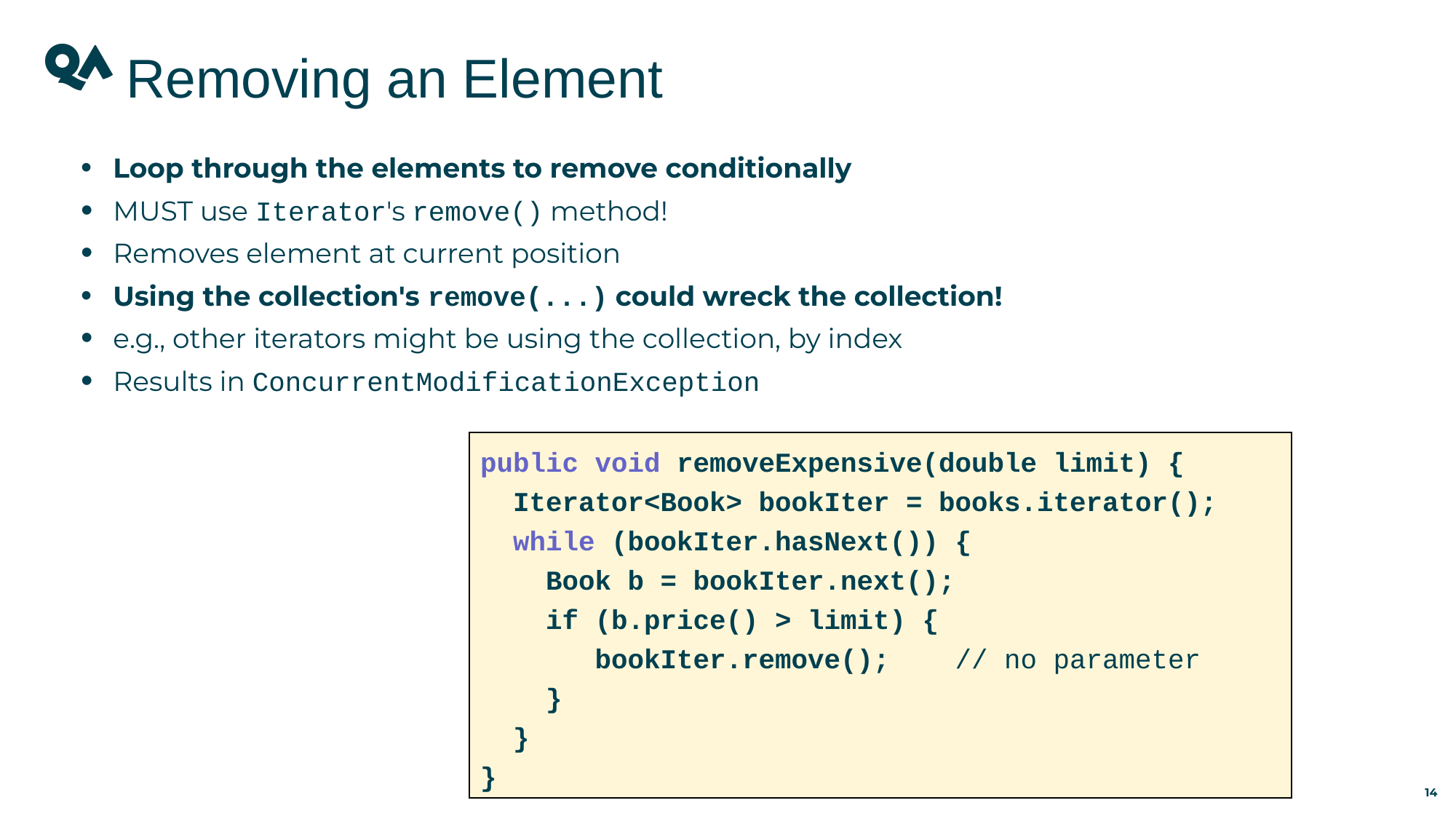

Removing an Element
Loop through the elements to remove conditionally
MUST use Iterator's remove() method!
Removes element at current position
Using the collection's remove(...) could wreck the collection!
e.g., other iterators might be using the collection, by index
Results in ConcurrentModificationException
public void removeExpensive(double limit) {
  Iterator<Book> bookIter = books.iterator();
  while (bookIter.hasNext()) {
    Book b = bookIter.next();
    if (b.price() > limit) {
       bookIter.remove();    // no parameter
    }
  }
}
14